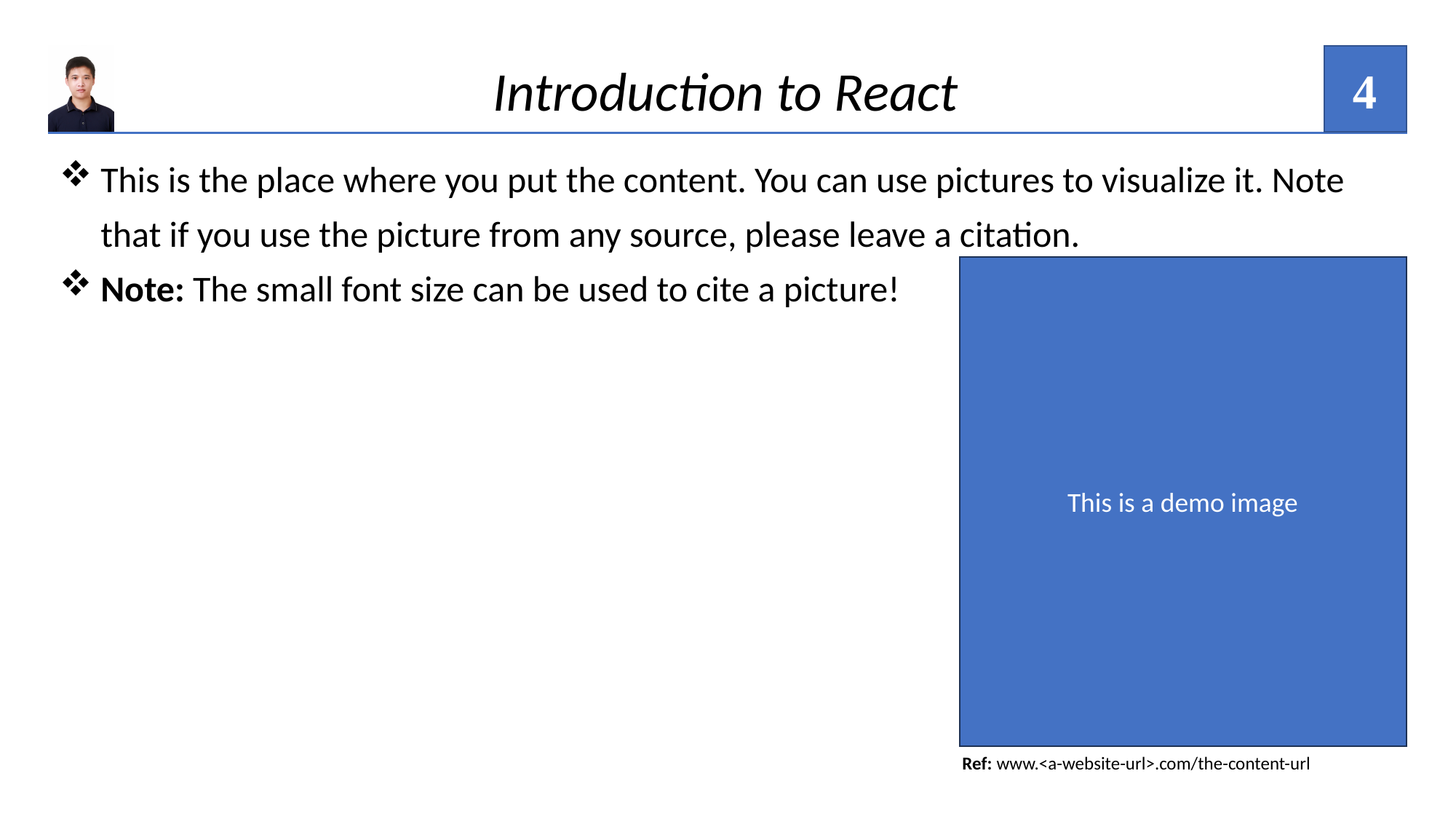

4
Introduction to React
This is the place where you put the content. You can use pictures to visualize it. Note that if you use the picture from any source, please leave a citation.
Note: The small font size can be used to cite a picture!
This is a demo image
Ref: www.<a-website-url>.com/the-content-url